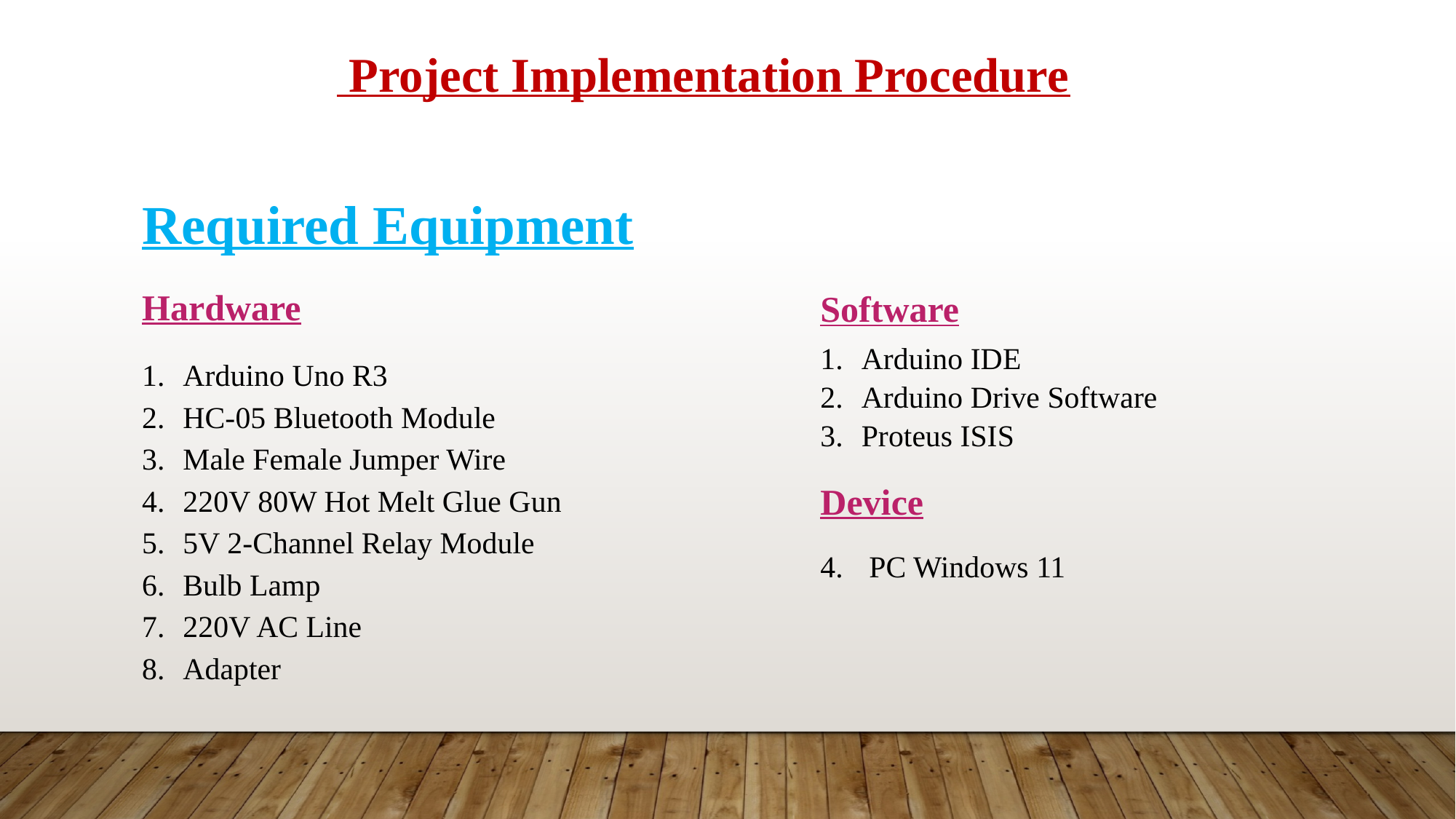

Project Implementation Procedure
Required Equipment
Hardware
Arduino Uno R3
HC-05 Bluetooth Module
Male Female Jumper Wire
220V 80W Hot Melt Glue Gun
5V 2-Channel Relay Module
Bulb Lamp
220V AC Line
Adapter

| Software Arduino IDE Arduino Drive Software Proteus ISIS Device PC Windows 11 |
| --- |